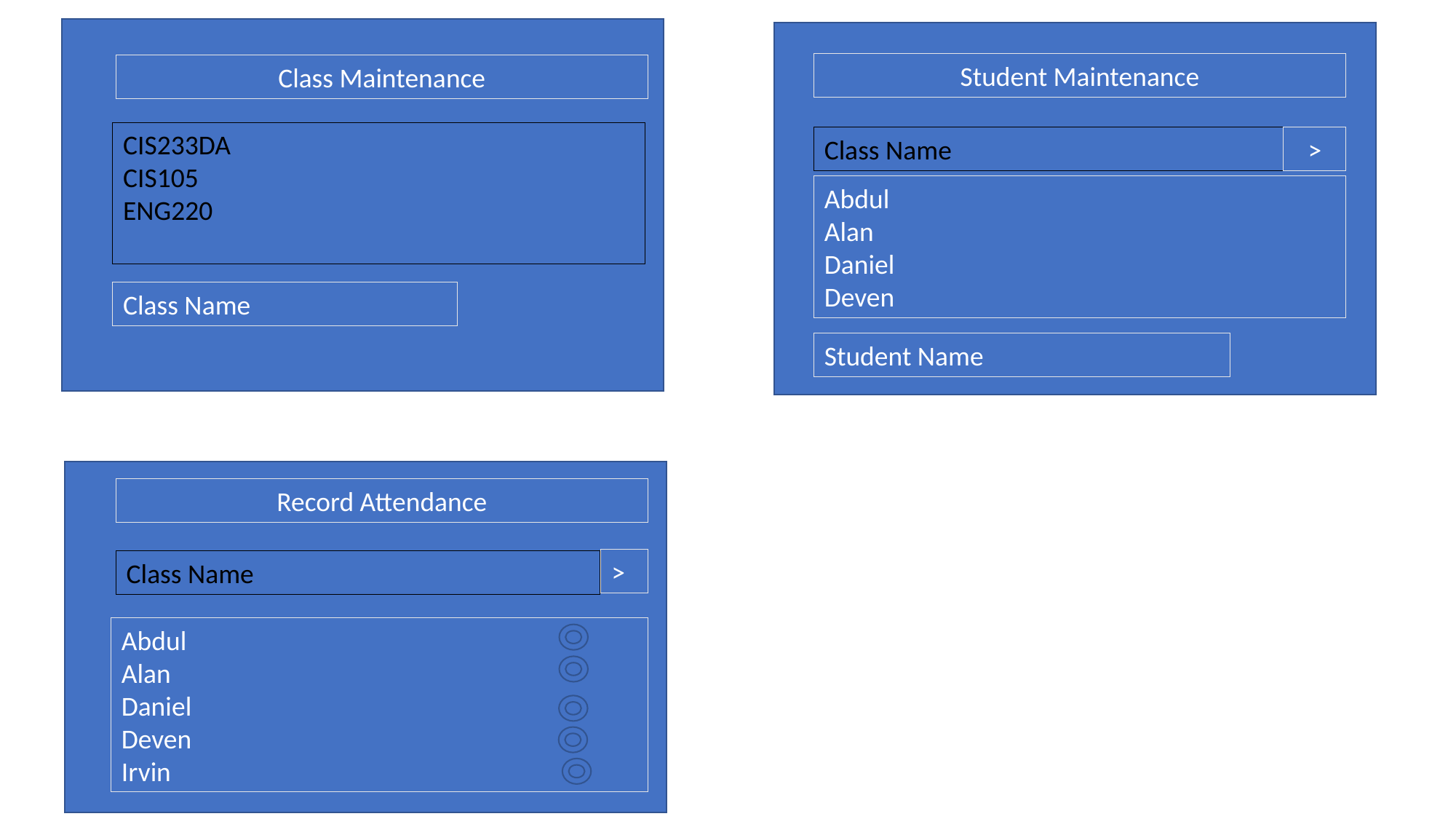

Student Maintenance
Class Maintenance
CIS233DA
CIS105
ENG220

Class Name
>
Abdul
Alan
Daniel
Deven
Class Name
Student Name

Record Attendance
>
Class Name
Abdul
Alan
Daniel
Deven
Irvin